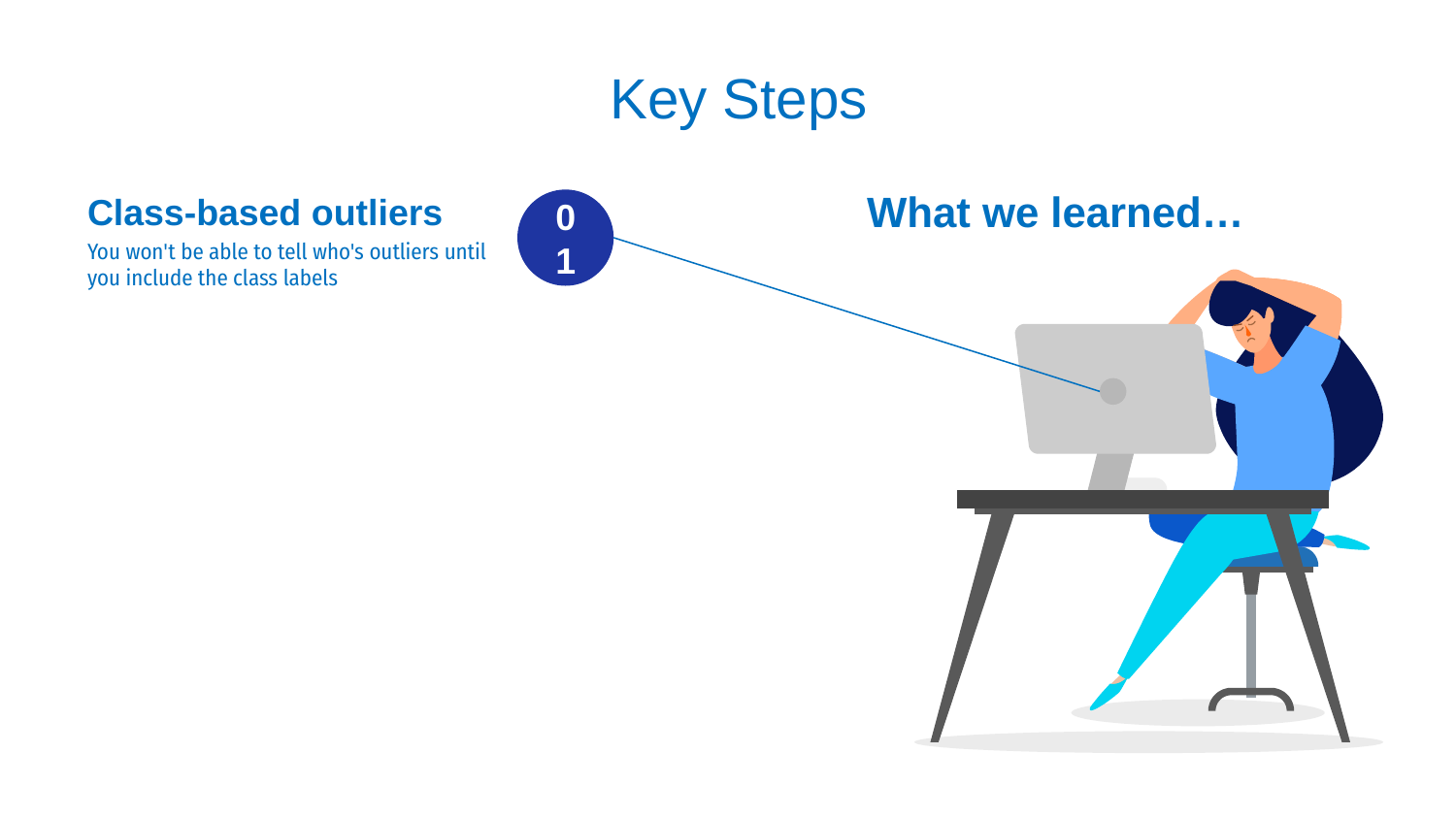

# Key Steps
What we learned…
Class-based outliers
01
You won't be able to tell who's outliers until you include the class labels